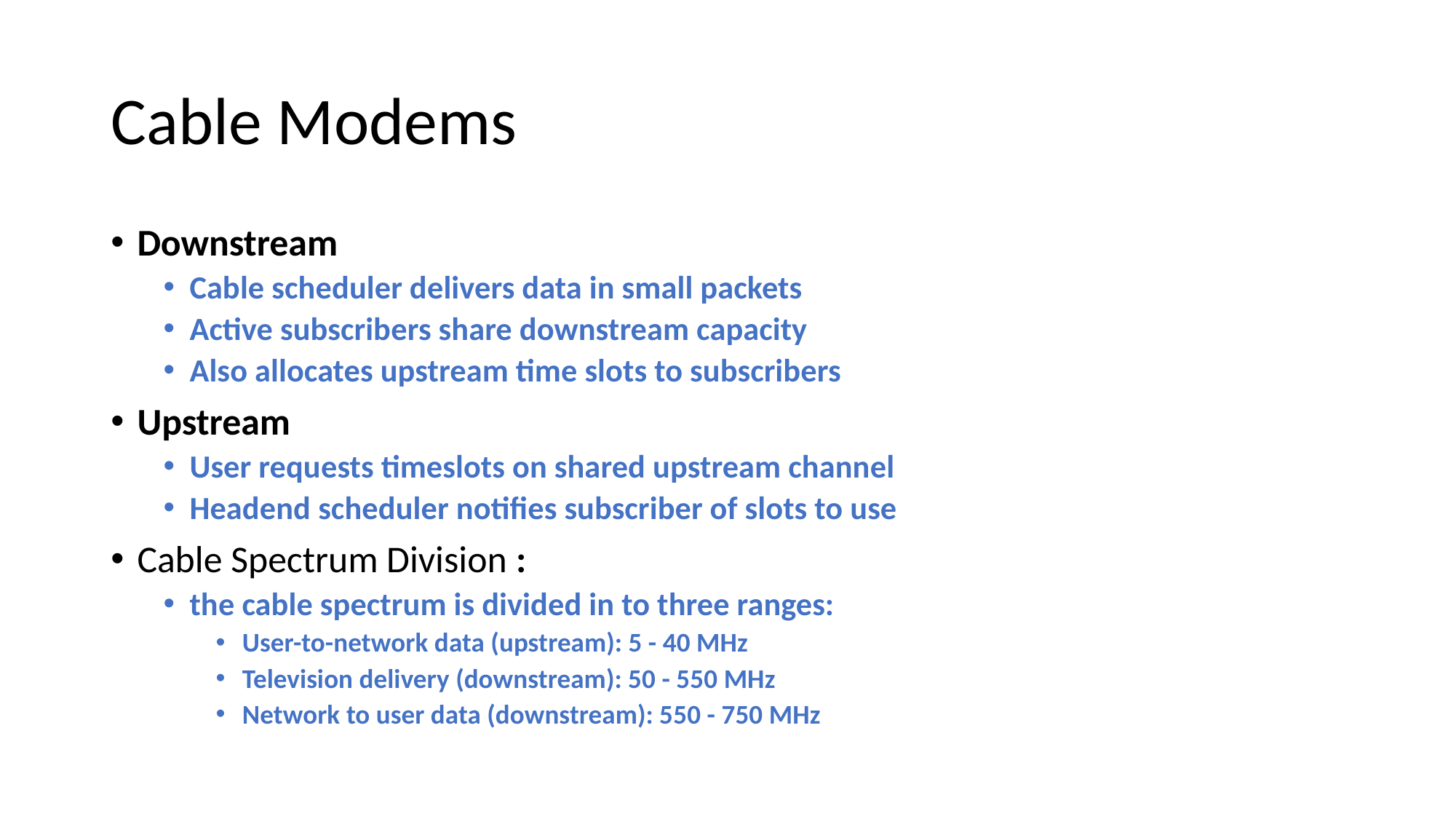

# Cable Modems
Downstream
Cable scheduler delivers data in small packets
Active subscribers share downstream capacity
Also allocates upstream time slots to subscribers
Upstream
User requests timeslots on shared upstream channel
Headend scheduler notifies subscriber of slots to use
Cable Spectrum Division :
the cable spectrum is divided in to three ranges:
User-to-network data (upstream): 5 - 40 MHz
Television delivery (downstream): 50 - 550 MHz
Network to user data (downstream): 550 - 750 MHz